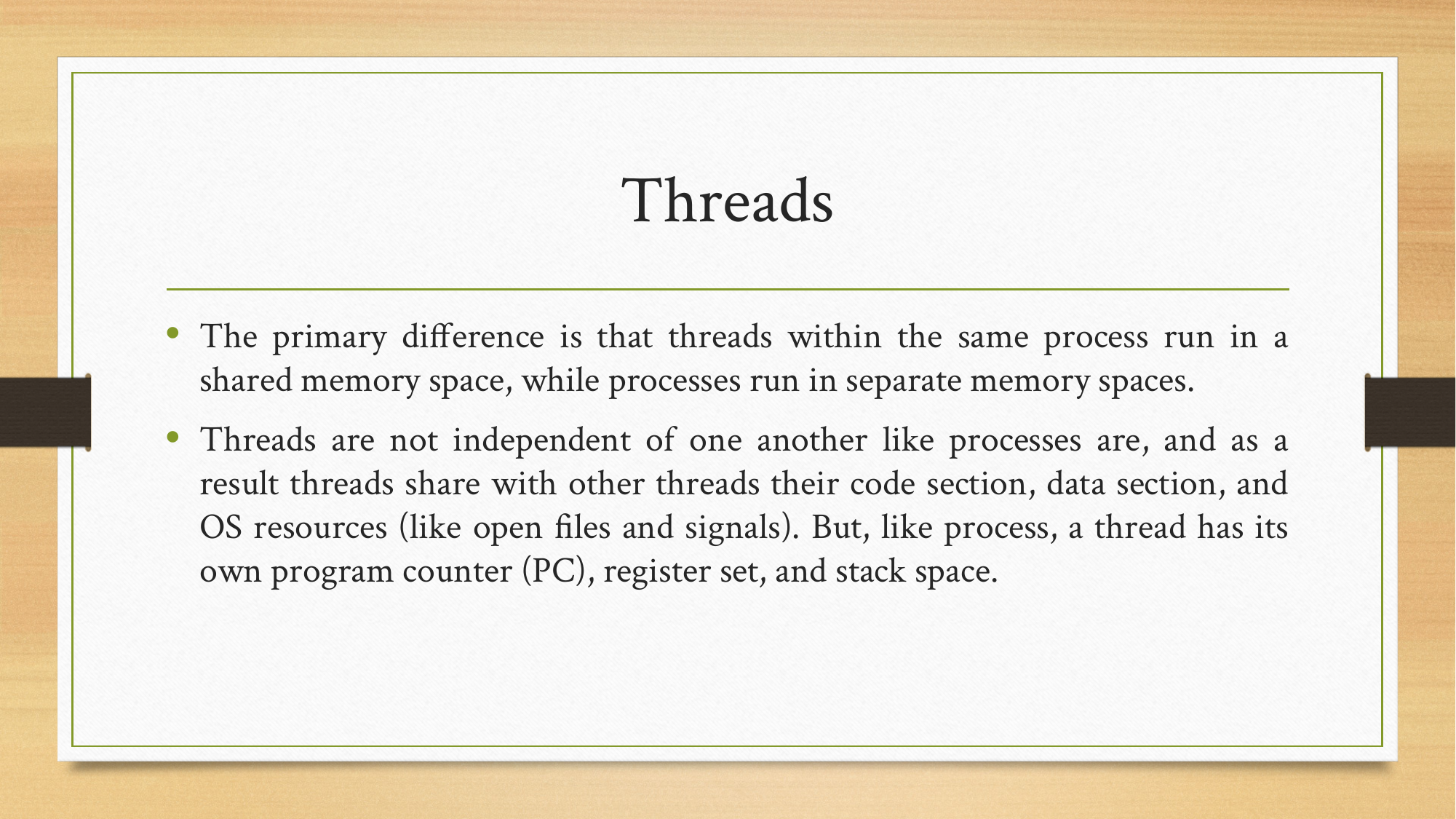

# Threads
The primary difference is that threads within the same process run in a shared memory space, while processes run in separate memory spaces.
Threads are not independent of one another like processes are, and as a result threads share with other threads their code section, data section, and OS resources (like open files and signals). But, like process, a thread has its own program counter (PC), register set, and stack space.